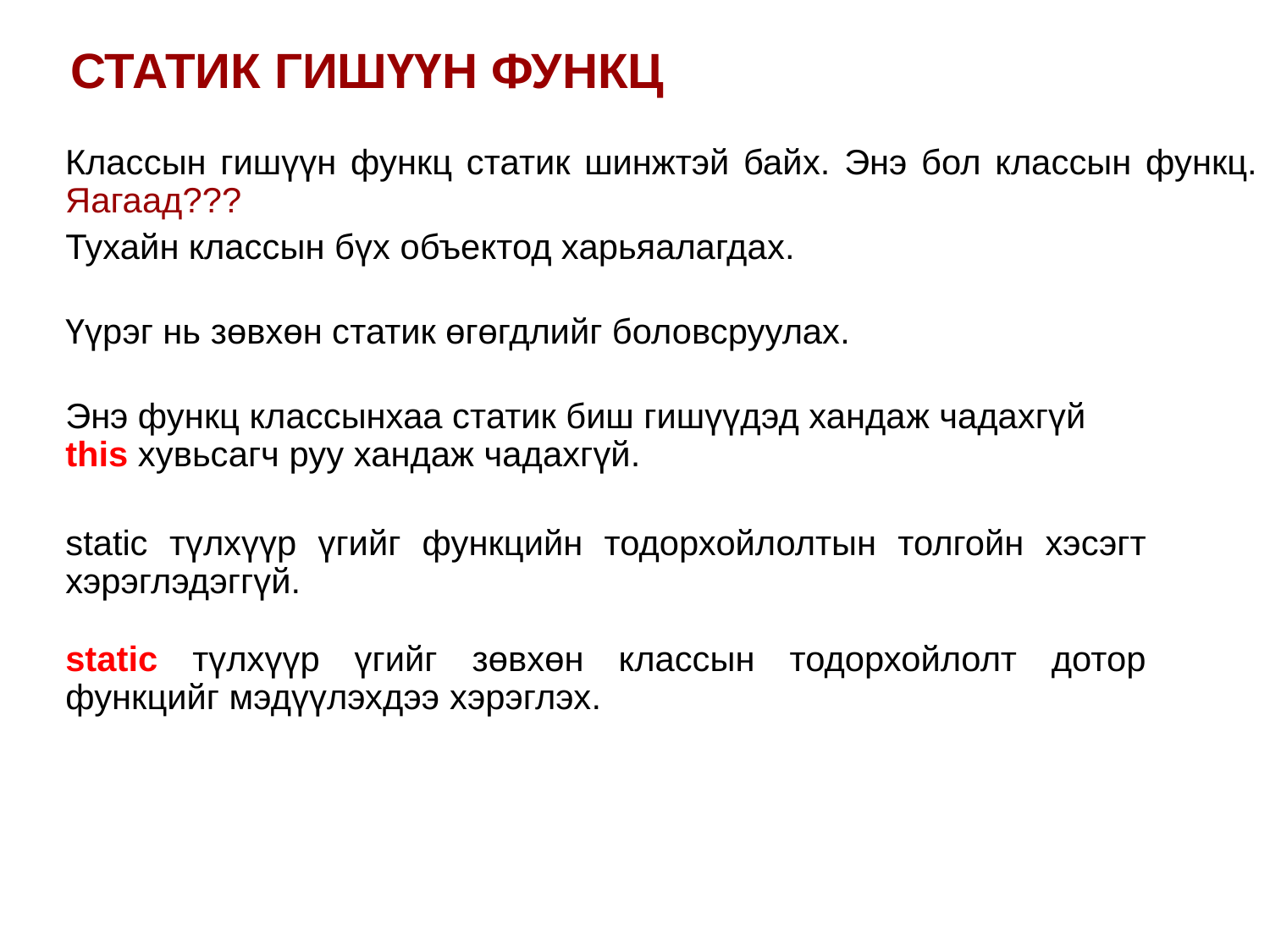

СТАТИК ГИШҮҮН ФУНКЦ
Классын гишүүн функц статик шинжтэй байx. Энэ бол классын функц. Яагаад???
Тухайн классын бүх объектод харьяалагдах.
Үүрэг нь зөвхөн статик өгөгдлийг боловсруулах.
Энэ функц классынхаа статик биш гишүүдэд хандаж чадахгүй
this хувьсагч руу хандаж чадахгүй.
static түлхүүр үгийг функцийн тодорхойлолтын толгойн хэсэгт хэрэглэдэггүй.
static түлхүүр үгийг зөвхөн классын тодорхойлолт дотор функцийг мэдүүлэхдээ хэрэглэх.